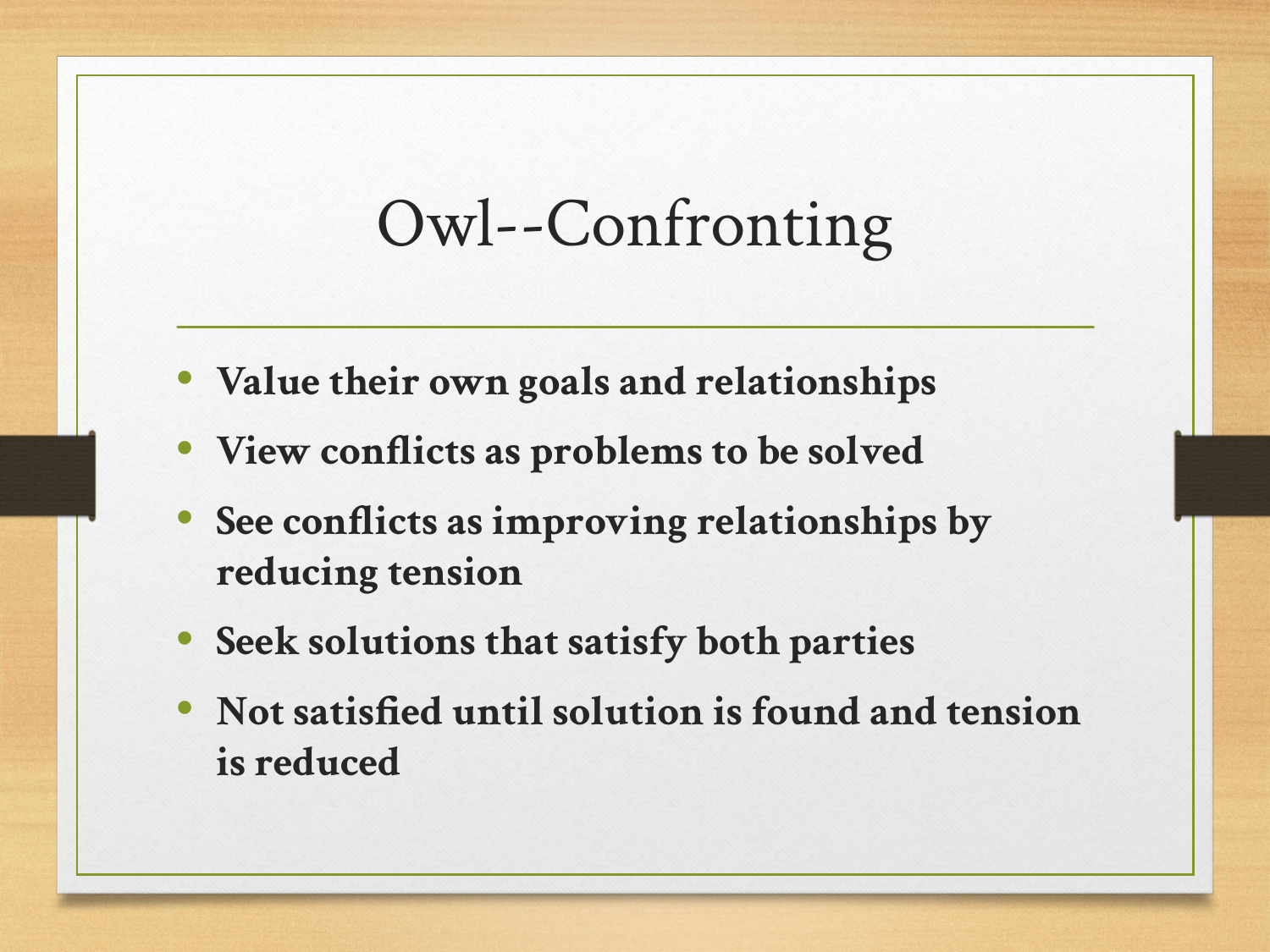

# Owl--Confronting
Value their own goals and relationships
View conflicts as problems to be solved
See conflicts as improving relationships by reducing tension
Seek solutions that satisfy both parties
Not satisfied until solution is found and tension is reduced